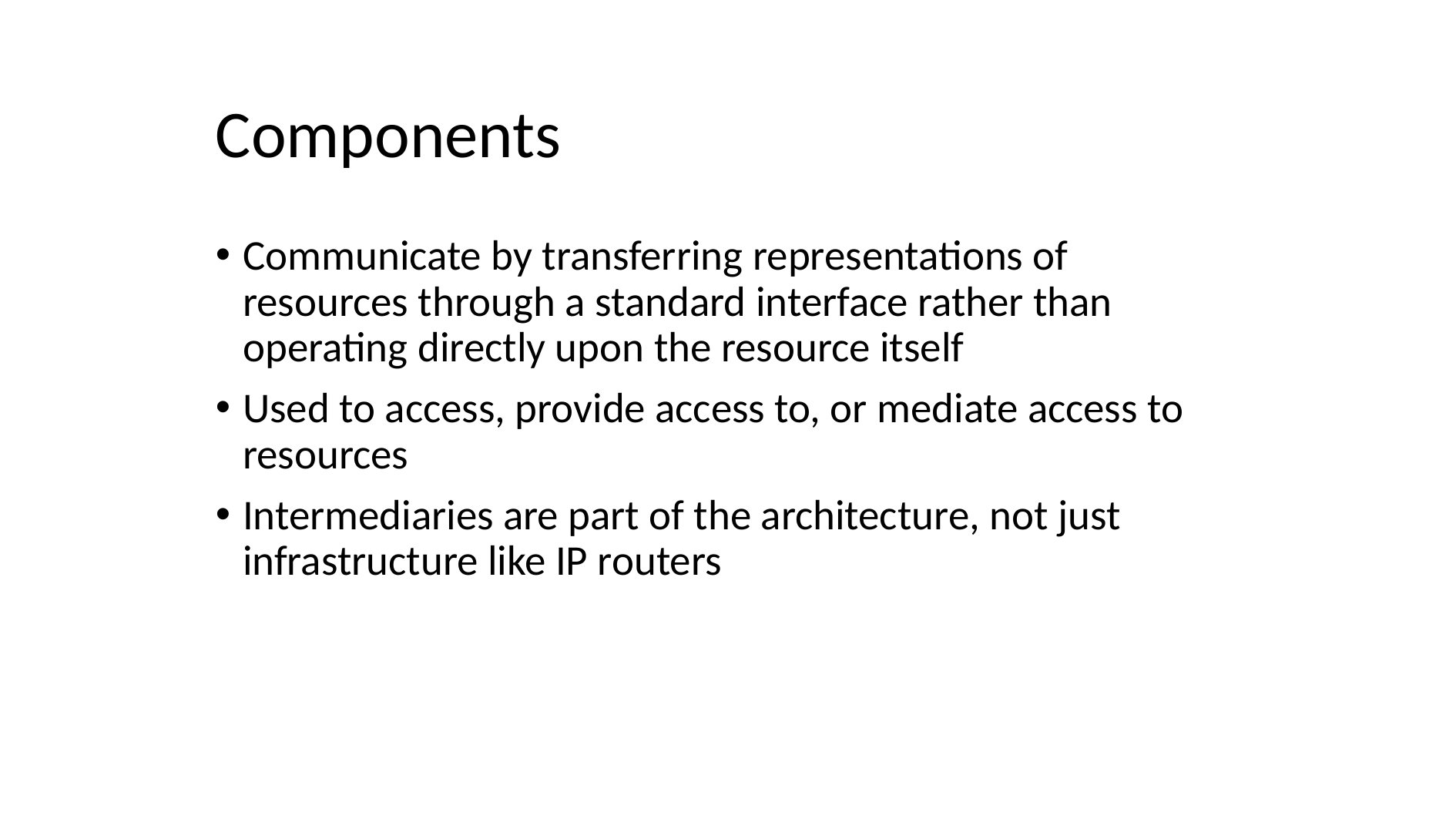

# Components
Communicate by transferring representations of resources through a standard interface rather than operating directly upon the resource itself
Used to access, provide access to, or mediate access to resources
Intermediaries are part of the architecture, not just infrastructure like IP routers